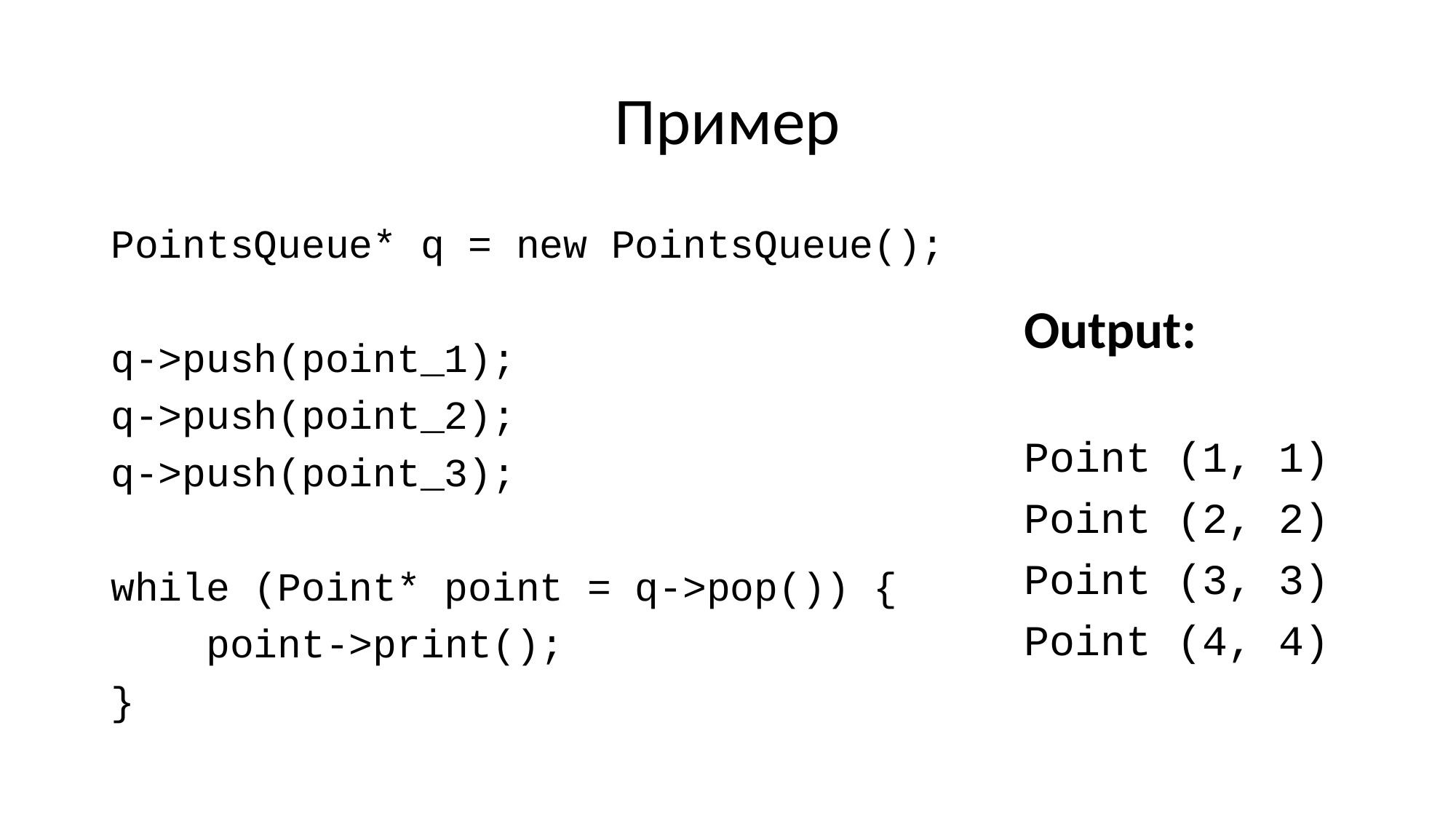

# Пример
PointsQueue* q = new PointsQueue();

q->push(point_1);
q->push(point_2);
q->push(point_3);

while (Point* point = q->pop()) {
    point->print();
}

Output:

Point (1, 1)
Point (2, 2)
Point (3, 3)
Point (4, 4)